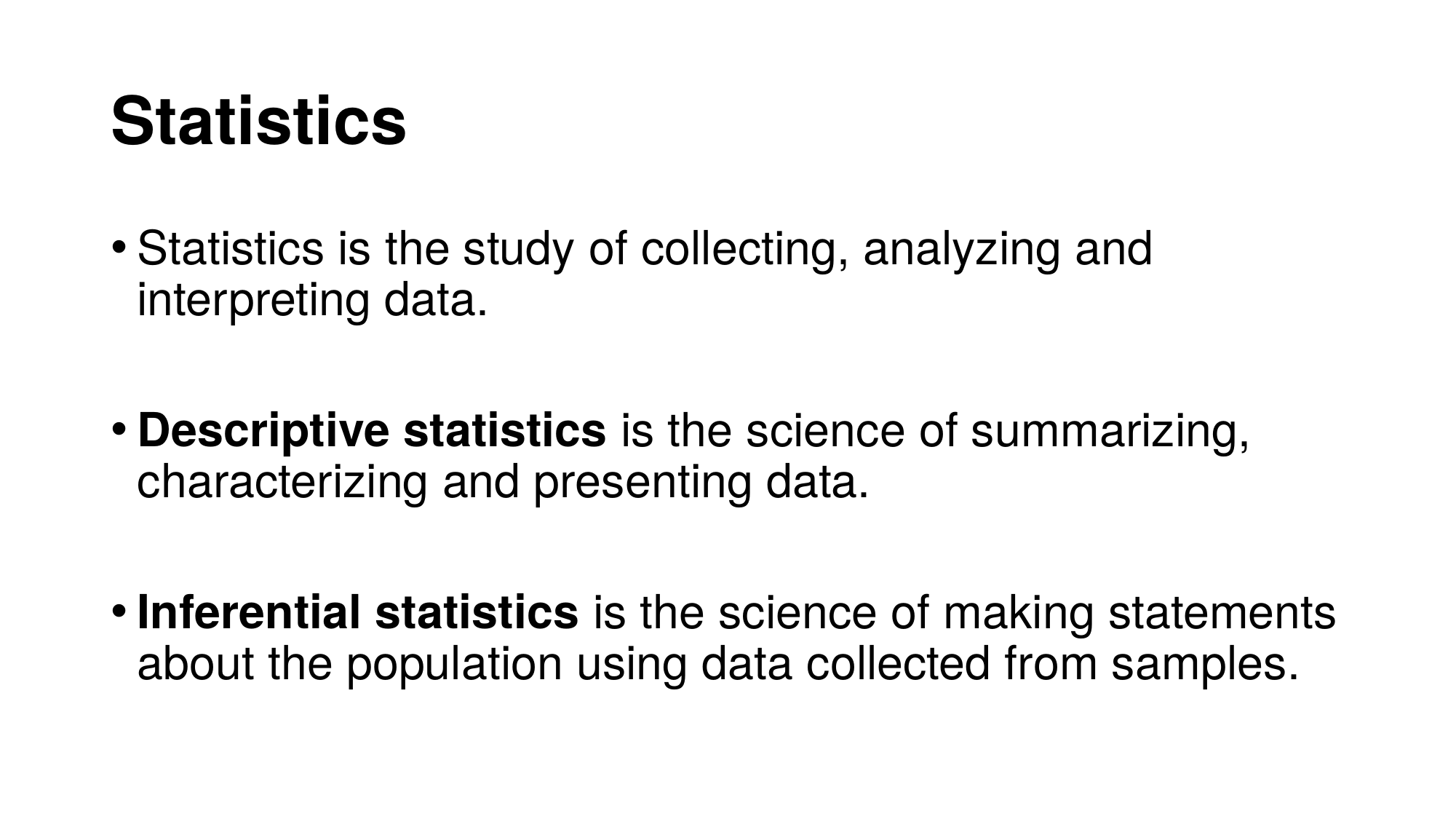

# Statistics
Statistics is the study of collecting, analyzing and interpreting data.

Descriptive statistics is the science of summarizing, characterizing and presenting data.

Inferential statistics is the science of making statements about the population using data collected from samples.
23